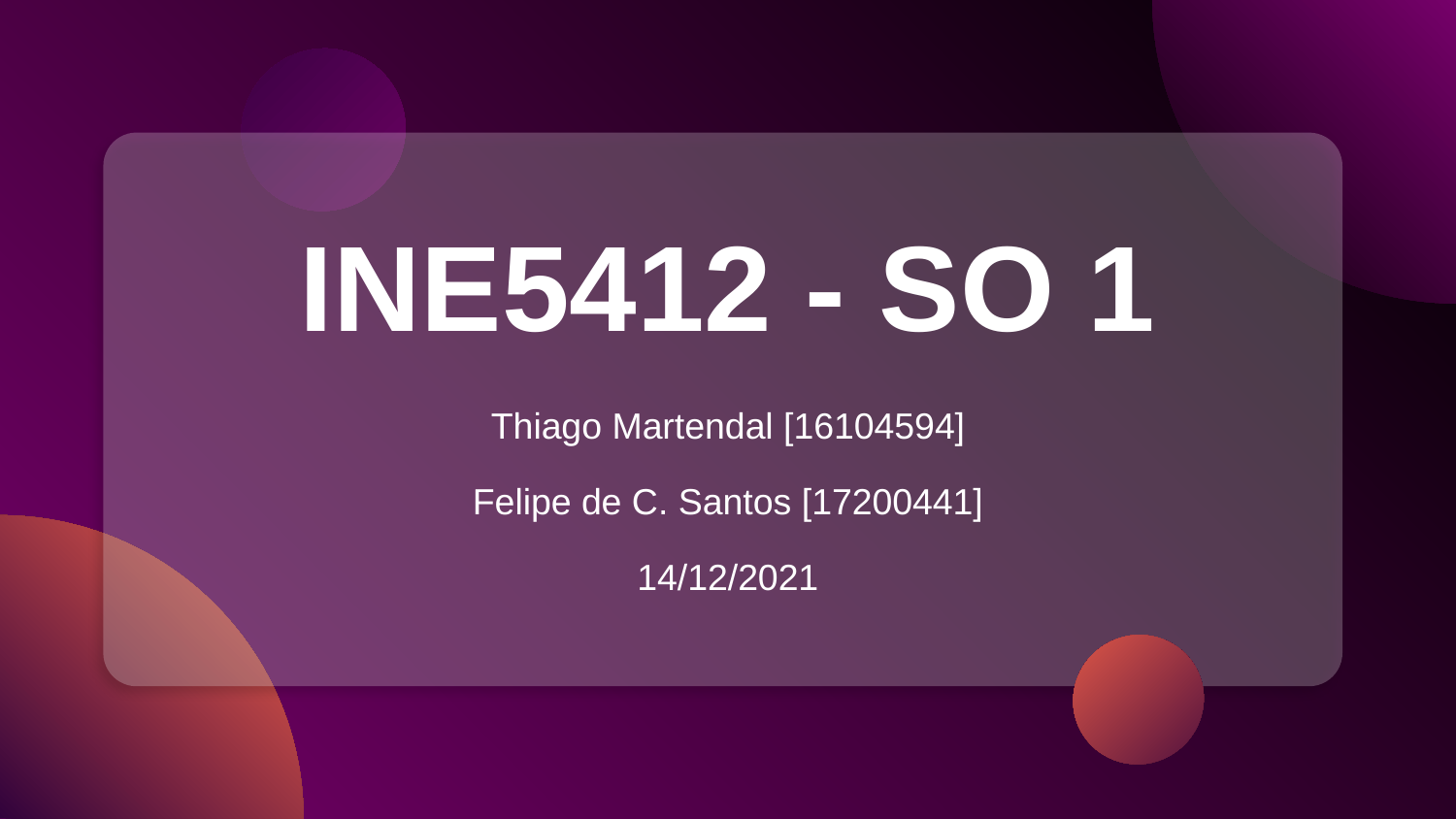

# INE5412 - SO 1
Thiago Martendal [16104594]
Felipe de C. Santos [17200441]
14/12/2021